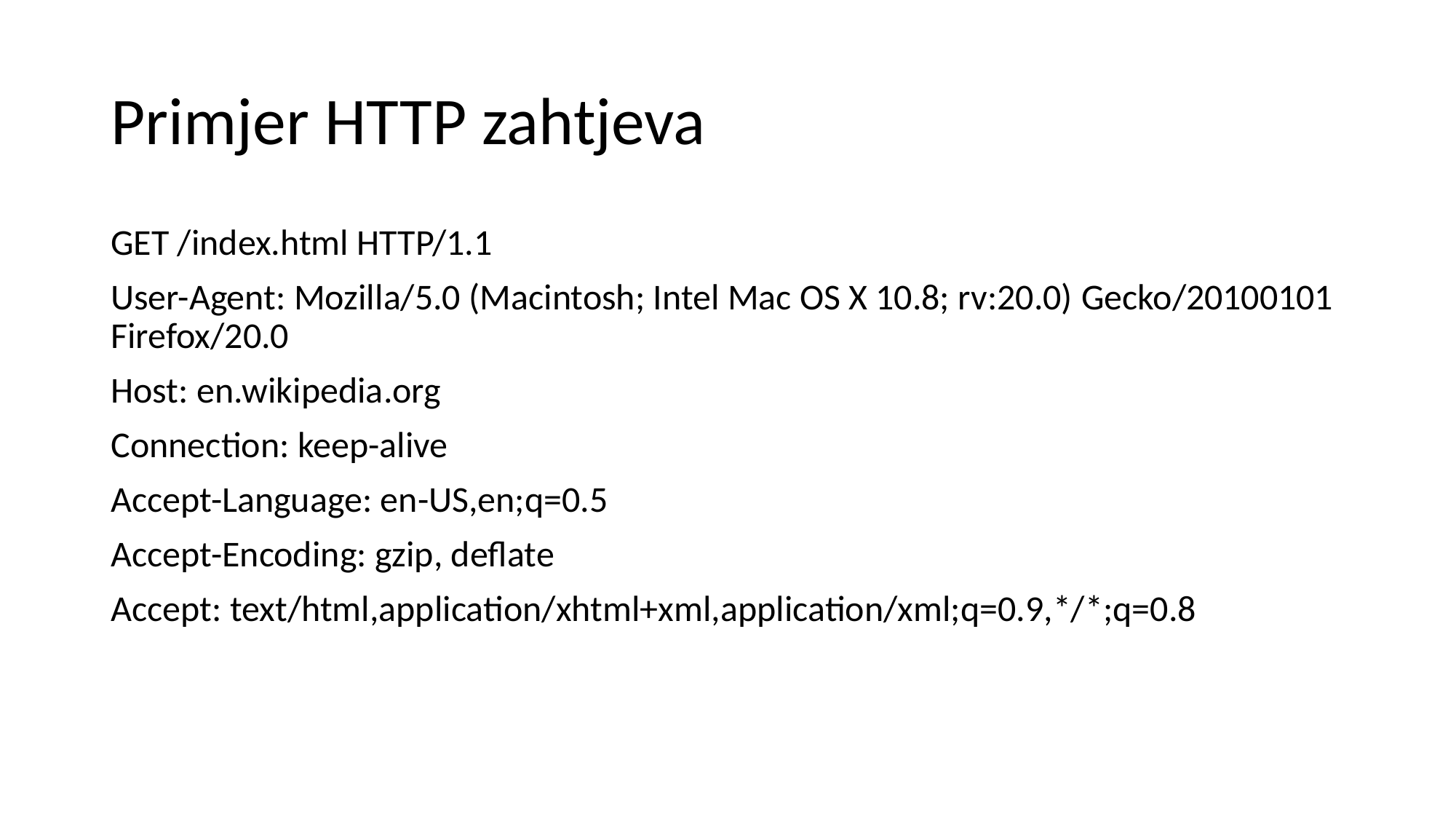

# Primjer HTTP zahtjeva
GET /index.html HTTP/1.1
User-Agent: Mozilla/5.0 (Macintosh; Intel Mac OS X 10.8; rv:20.0) Gecko/20100101 Firefox/20.0
Host: en.wikipedia.org
Connection: keep-alive
Accept-Language: en-US,en;q=0.5
Accept-Encoding: gzip, deflate
Accept: text/html,application/xhtml+xml,application/xml;q=0.9,*/*;q=0.8